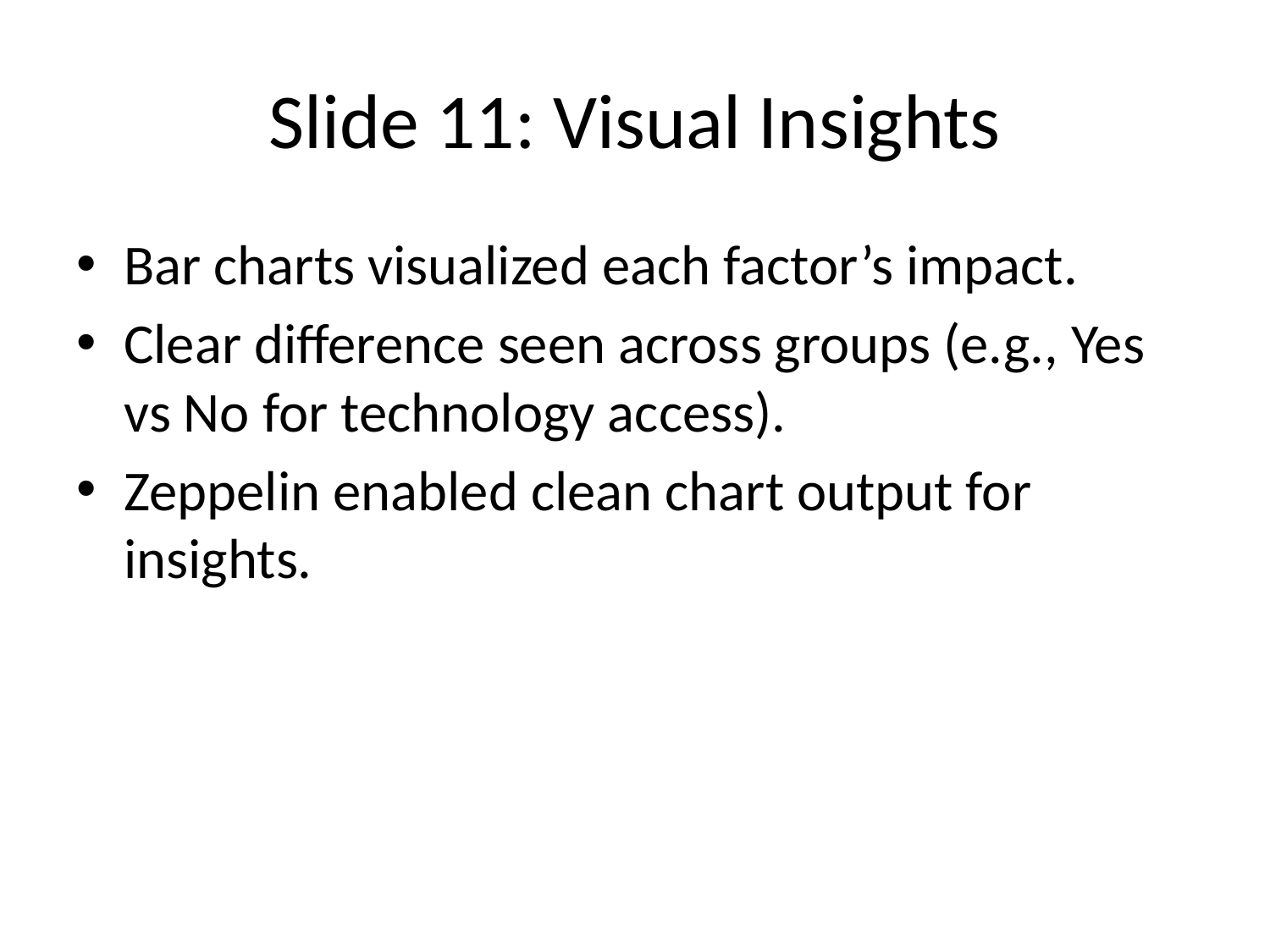

# Slide 11: Visual Insights
Bar charts visualized each factor’s impact.
Clear difference seen across groups (e.g., Yes vs No for technology access).
Zeppelin enabled clean chart output for insights.